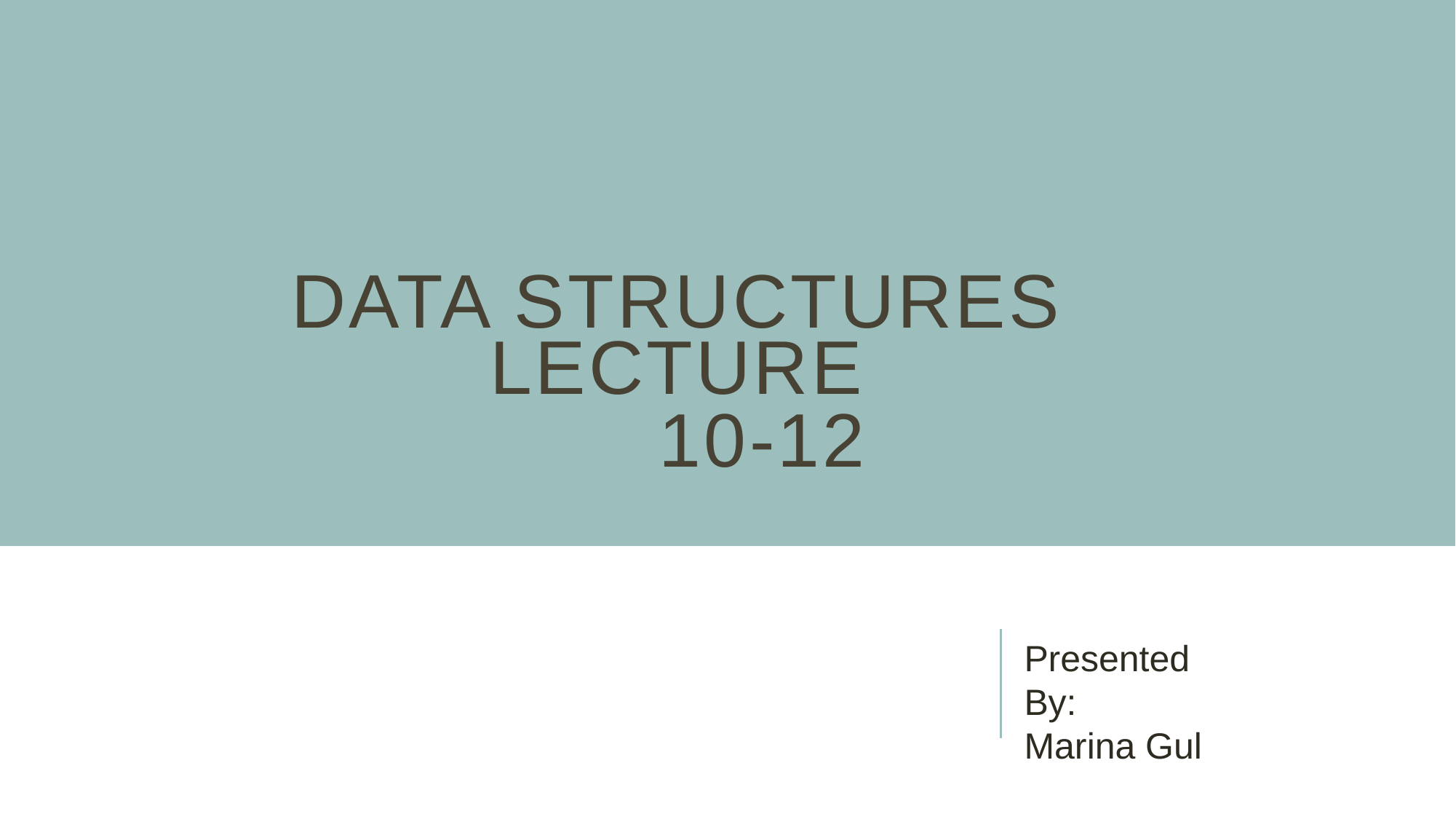

Data Structures

# Lecture 10-12
Presented By:
Marina Gul